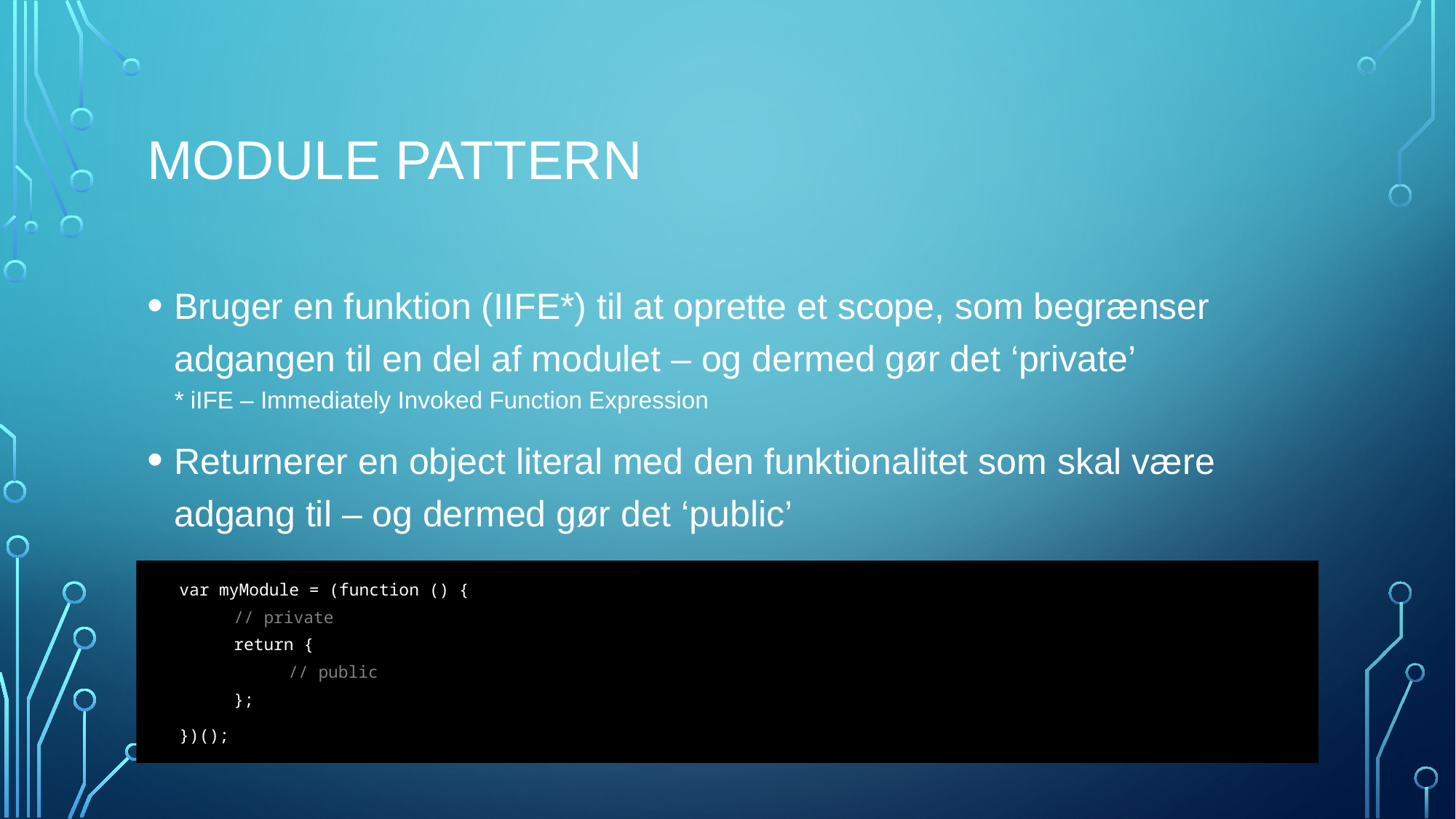

# Module pattern
Bruger en funktion (IIFE*) til at oprette et scope, som begrænser adgangen til en del af modulet – og dermed gør det ‘private’
* iIFE – Immediately Invoked Function Expression
Returnerer en object literal med den funktionalitet som skal være adgang til – og dermed gør det ‘public’
var myModule = (function () {
// private
return {
// public
};
})();